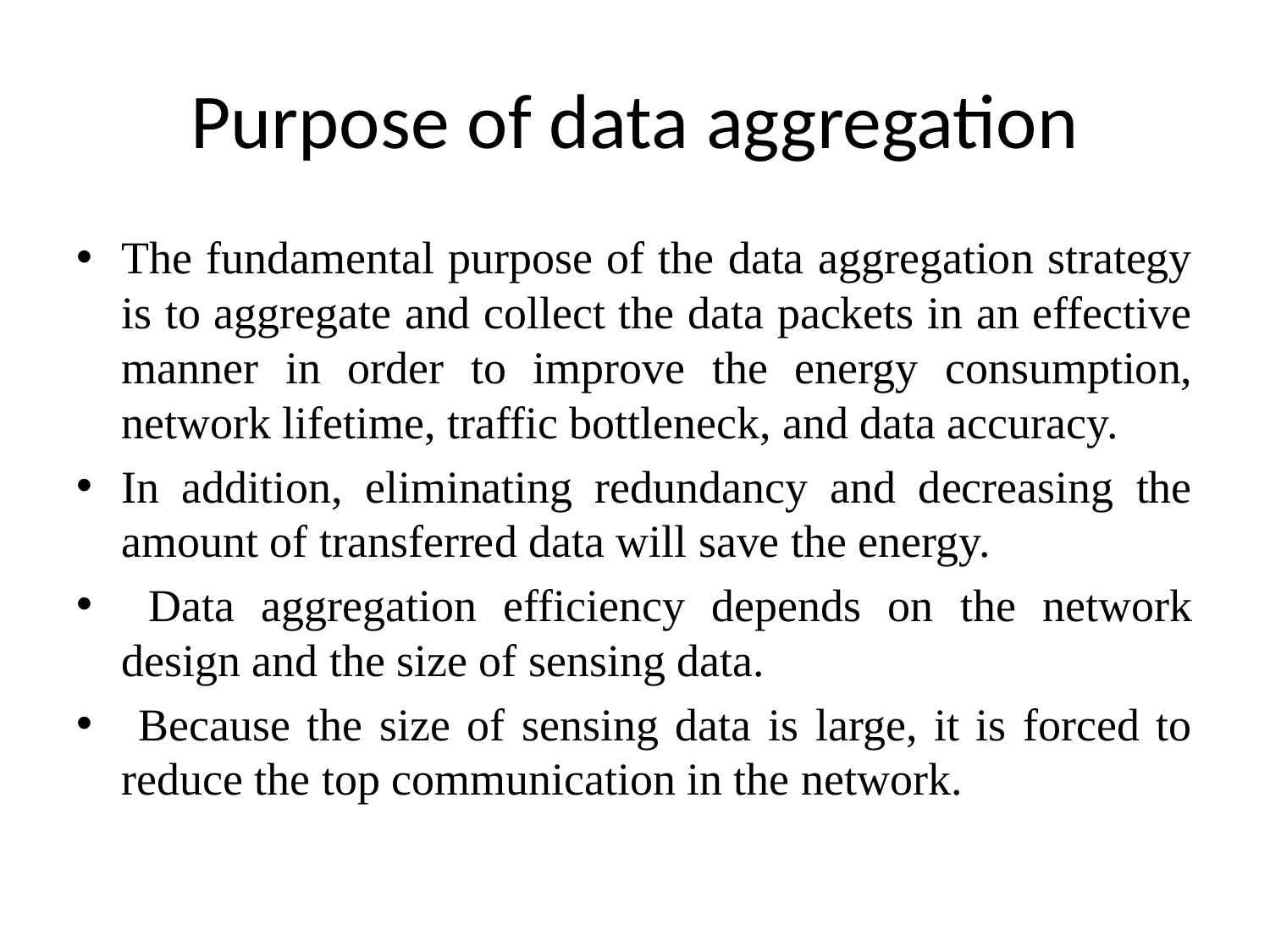

# Purpose of data aggregation
The fundamental purpose of the data aggregation strategy is to aggregate and collect the data packets in an effective manner in order to improve the energy consumption, network lifetime, traffic bottleneck, and data accuracy.
In addition, eliminating redundancy and decreasing the amount of transferred data will save the energy.
 Data aggregation efficiency depends on the network design and the size of sensing data.
 Because the size of sensing data is large, it is forced to reduce the top communication in the network.